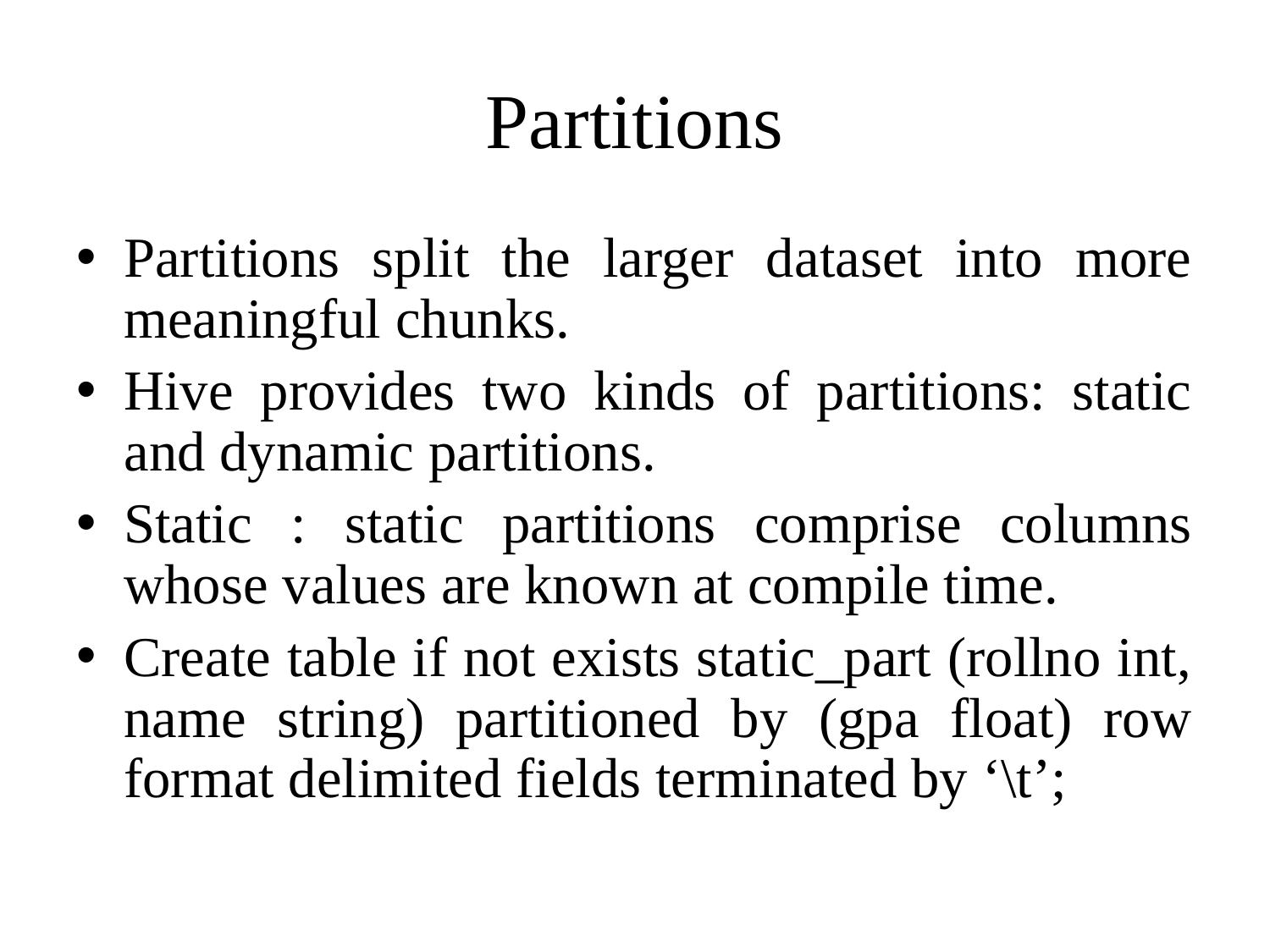

# Partitions
Partitions split the larger dataset into more meaningful chunks.
Hive provides two kinds of partitions: static and dynamic partitions.
Static : static partitions comprise columns whose values are known at compile time.
Create table if not exists static_part (rollno int, name string) partitioned by (gpa float) row format delimited fields terminated by ‘\t’;